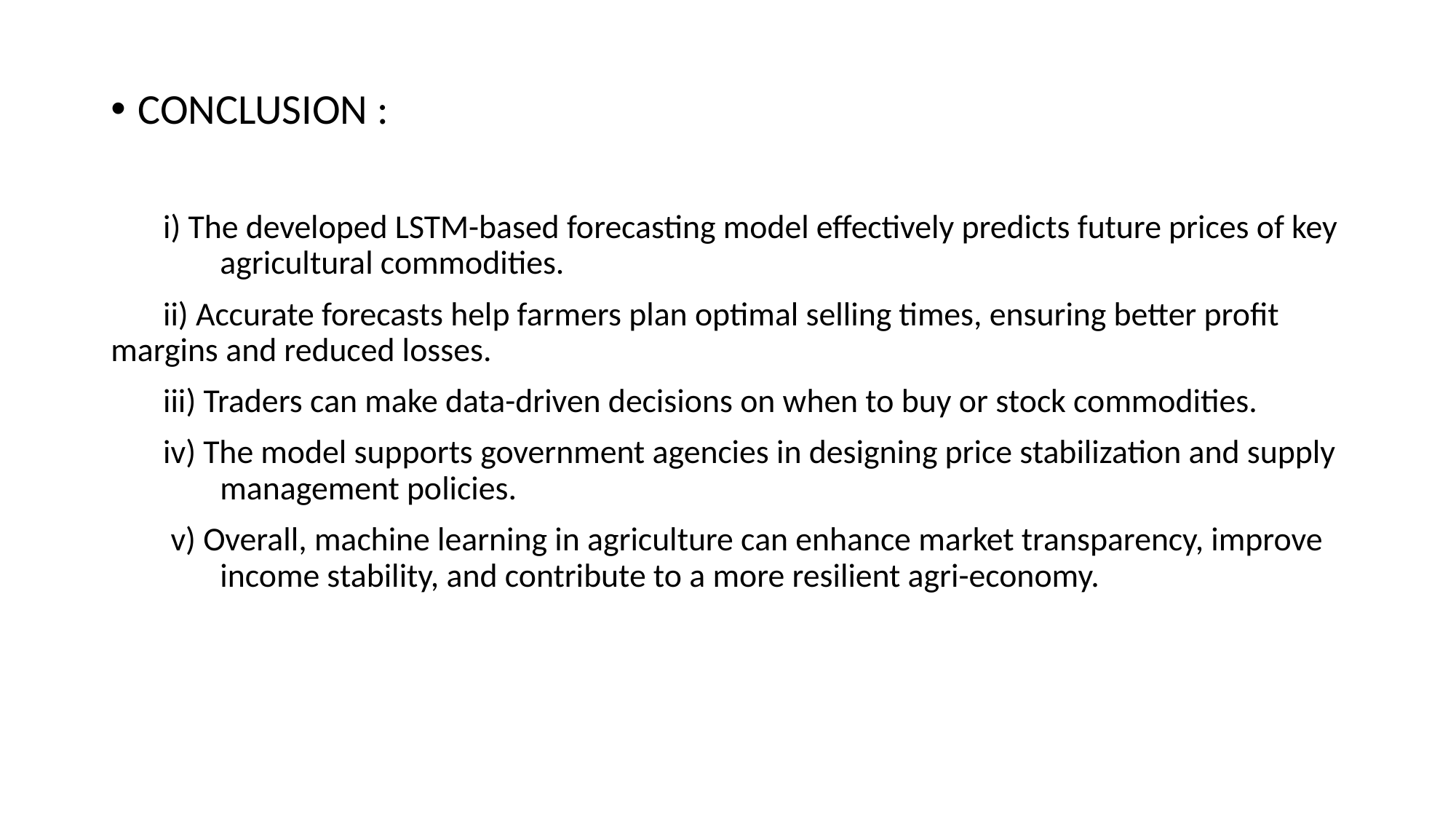

CONCLUSION :

       i) The developed LSTM-based forecasting model effectively predicts future prices of key    	agricultural commodities.
       ii) Accurate forecasts help farmers plan optimal selling times, ensuring better profit 	margins and reduced losses.
       iii) Traders can make data-driven decisions on when to buy or stock commodities.
       iv) The model supports government agencies in designing price stabilization and supply 	management policies.
        v) Overall, machine learning in agriculture can enhance market transparency, improve 	income stability, and contribute to a more resilient agri-economy.